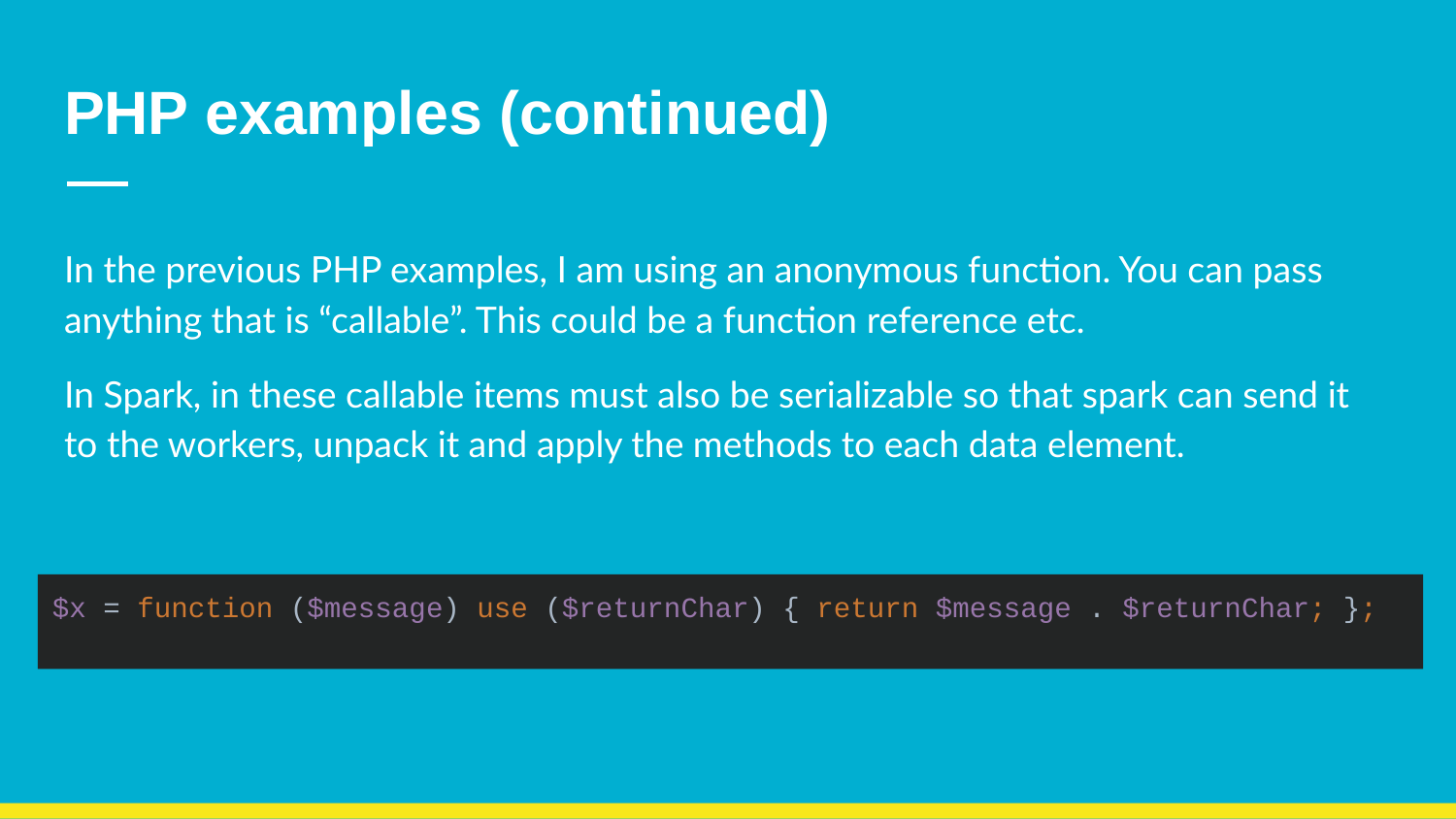

# PHP examples (continued)
In the previous PHP examples, I am using an anonymous function. You can pass anything that is “callable”. This could be a function reference etc.
In Spark, in these callable items must also be serializable so that spark can send it to the workers, unpack it and apply the methods to each data element.
$x = function ($message) use ($returnChar) { return $message . $returnChar; };